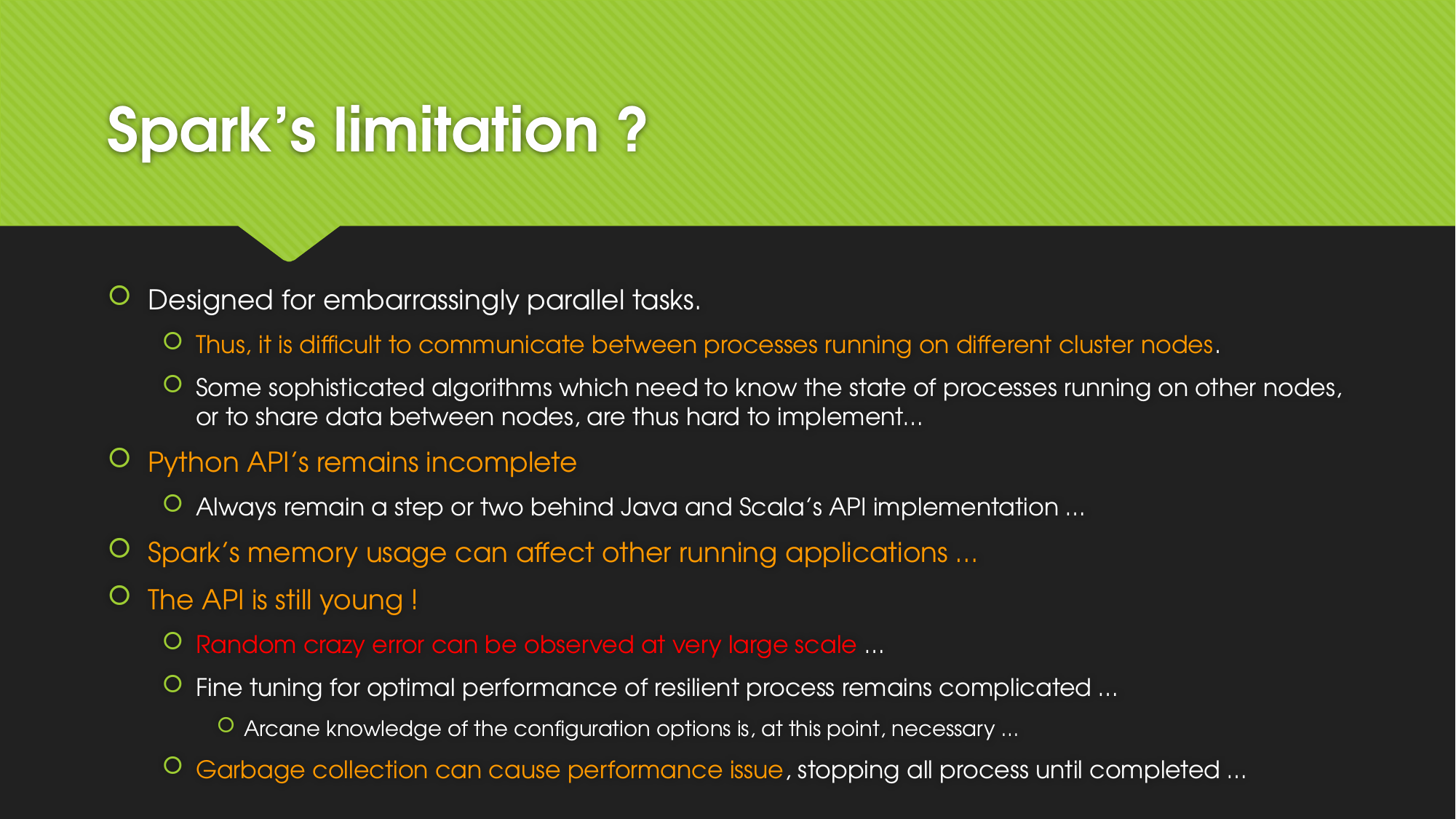

# Spark’s limitation ?
Designed for embarrassingly parallel tasks.
Thus, it is difficult to communicate between processes running on different cluster nodes.
Some sophisticated algorithms which need to know the state of processes running on other nodes, or to share data between nodes, are thus hard to implement…
Python API’s remains incomplete
Always remain a step or two behind Java and Scala’s API implementation …
Spark’s memory usage can affect other running applications …
The API is still young !
Random crazy error can be observed at very large scale …
Fine tuning for optimal performance of resilient process remains complicated …
Arcane knowledge of the configuration options is, at this point, necessary …
Garbage collection can cause performance issue, stopping all process until completed …